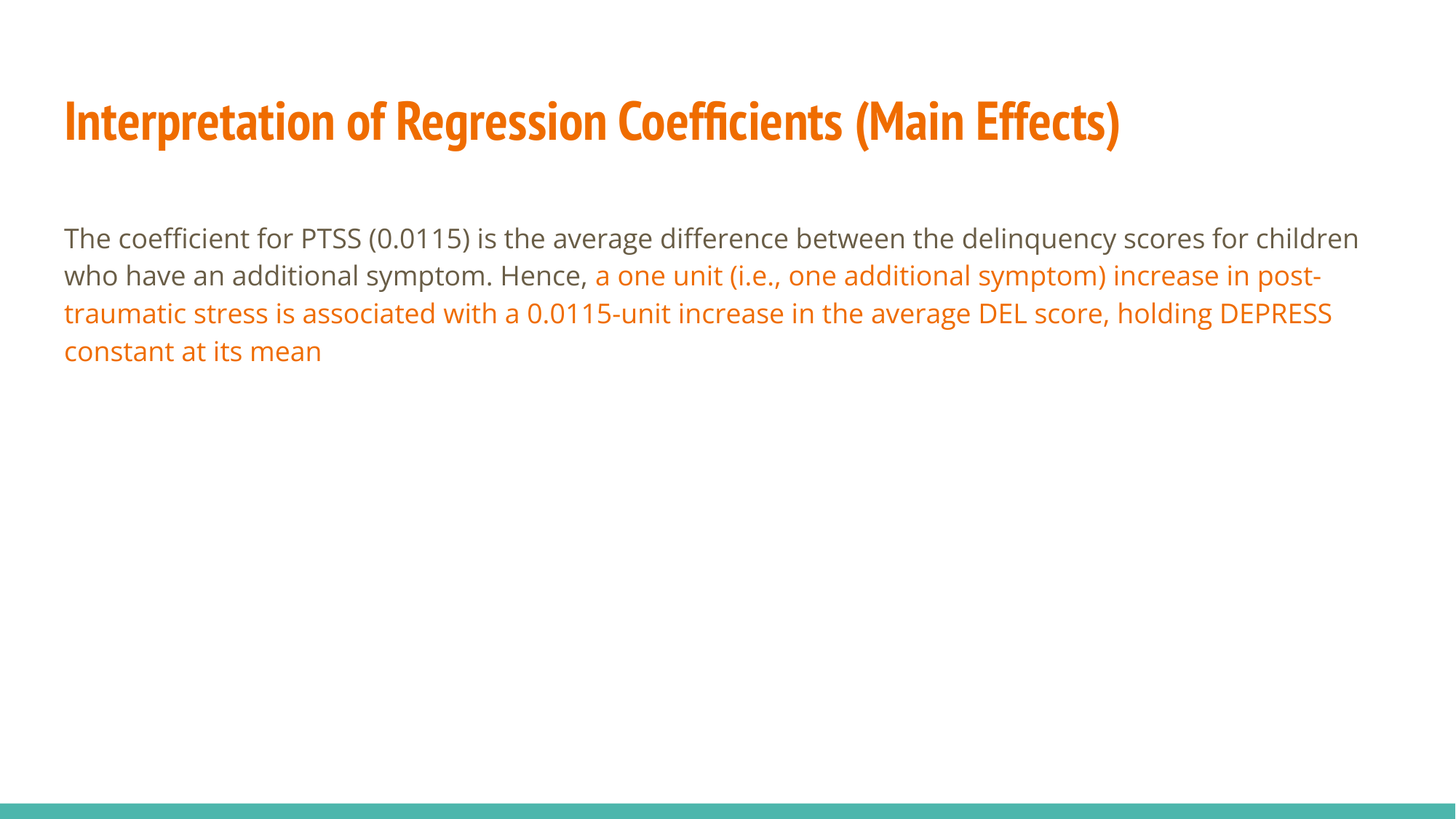

# Interpretation of Regression Coefficients (Main Effects)
The coefficient for PTSS (0.0115) is the average difference between the delinquency scores for children who have an additional symptom. Hence, a one unit (i.e., one additional symptom) increase in post-traumatic stress is associated with a 0.0115-unit increase in the average DEL score, holding DEPRESS constant at its mean